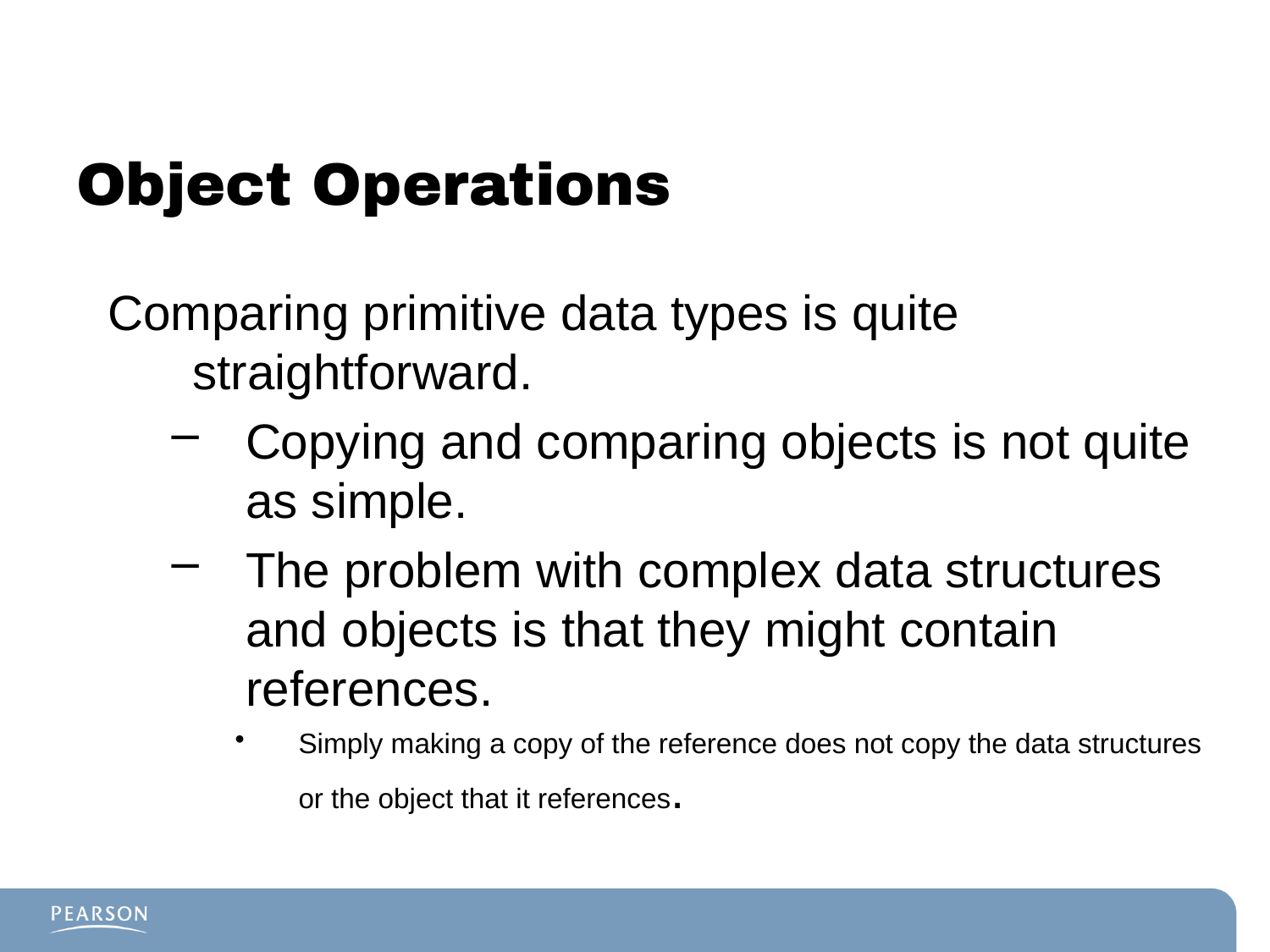

# Object Operations
Comparing primitive data types is quite straightforward.
Copying and comparing objects is not quite as simple.
The problem with complex data structures and objects is that they might contain references.
Simply making a copy of the reference does not copy the data structures or the object that it references.